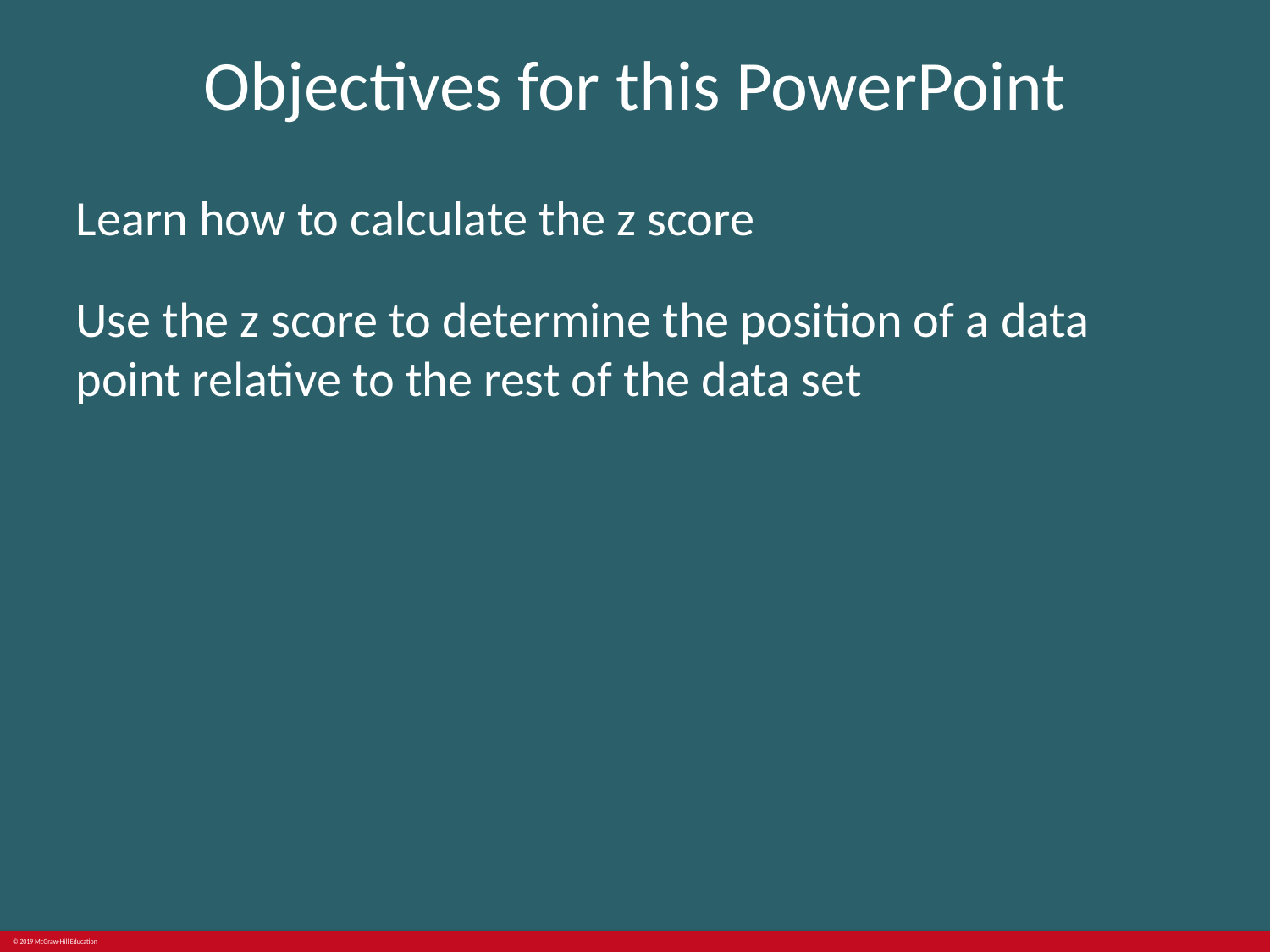

# Objectives for this PowerPoint
Learn how to calculate the z score
Use the z score to determine the position of a data point relative to the rest of the data set